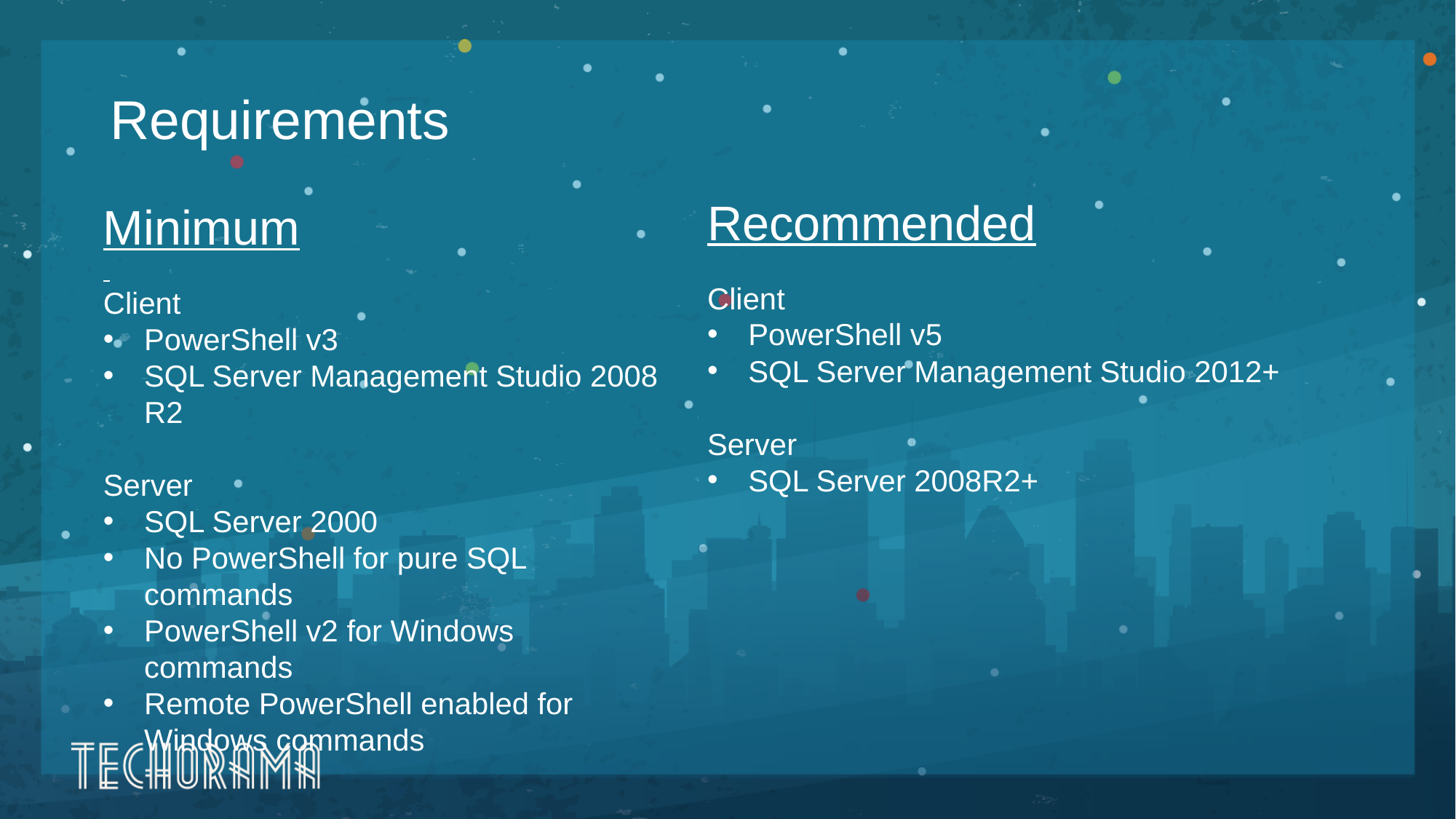

# Requirements
Recommended
Client
PowerShell v5
SQL Server Management Studio 2012+

Server
SQL Server 2008R2+

Minimum
Client
PowerShell v3
SQL Server Management Studio 2008 R2

Server
SQL Server 2000
No PowerShell for pure SQL commands
PowerShell v2 for Windows commands
Remote PowerShell enabled for Windows commands